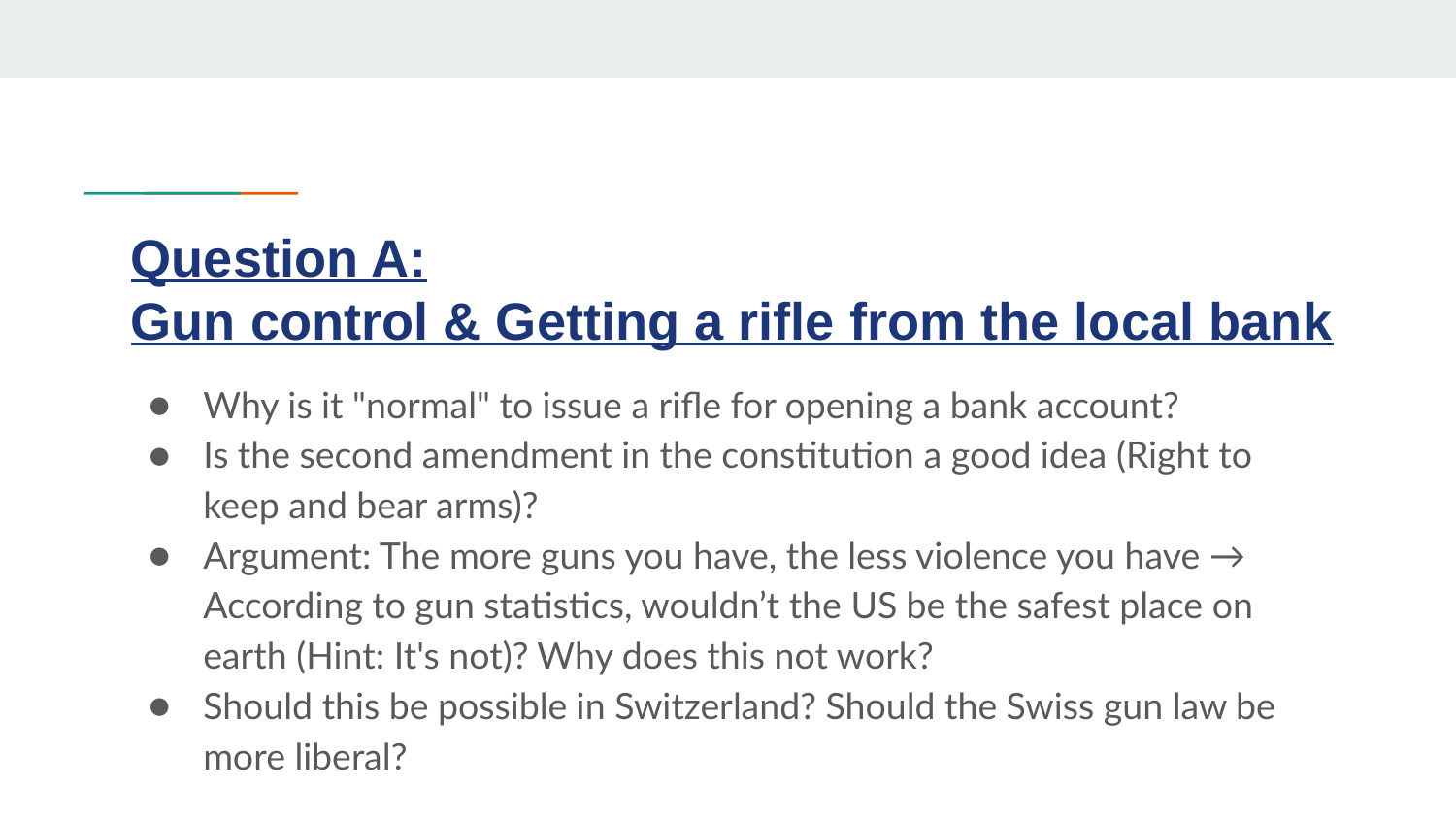

# Question A:
Gun control & Getting a rifle from the local bank
Why is it "normal" to issue a rifle for opening a bank account?
Is the second amendment in the constitution a good idea (Right to keep and bear arms)?
Argument: The more guns you have, the less violence you have → According to gun statistics, wouldn’t the US be the safest place on earth (Hint: It's not)? Why does this not work?
Should this be possible in Switzerland? Should the Swiss gun law be more liberal?